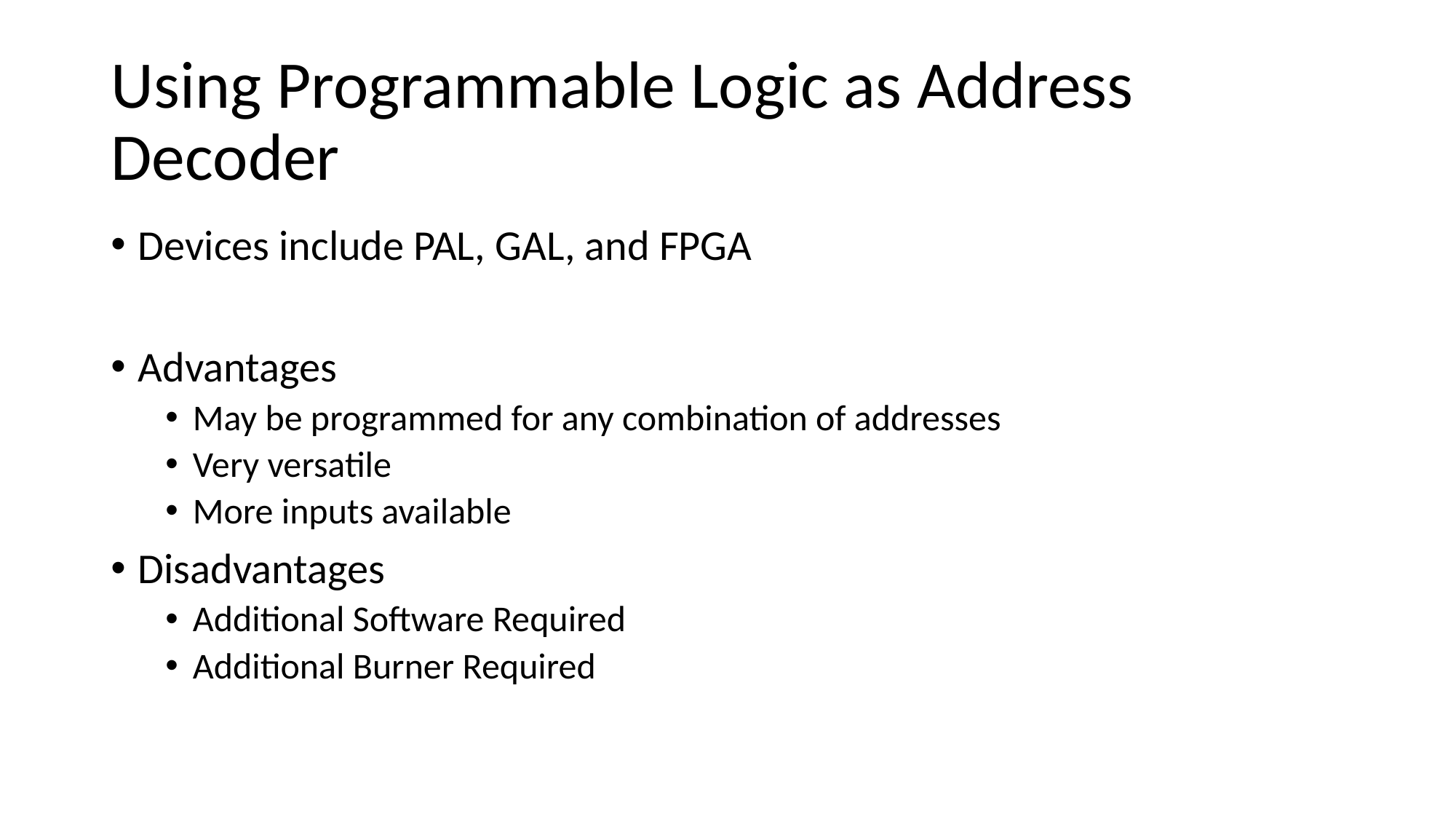

# Using Programmable Logic as Address Decoder
Devices include PAL, GAL, and FPGA

Advantages
May be programmed for any combination of addresses
Very versatile
More inputs available
Disadvantages
Additional Software Required
Additional Burner Required